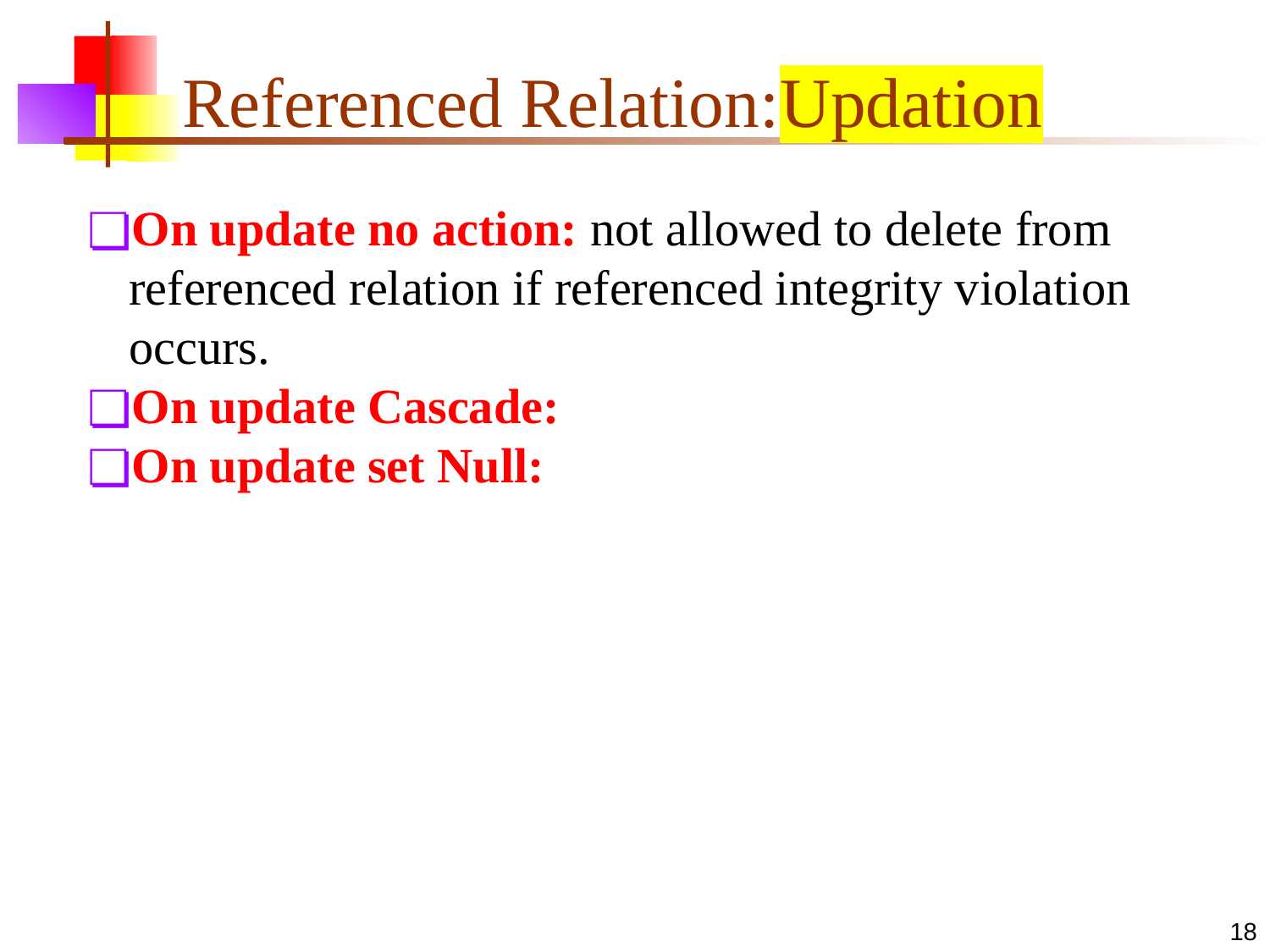

# Referenced Relation:Updation
On update no action: not allowed to delete from referenced relation if referenced integrity violation occurs.
On update Cascade:
On update set Null:
18